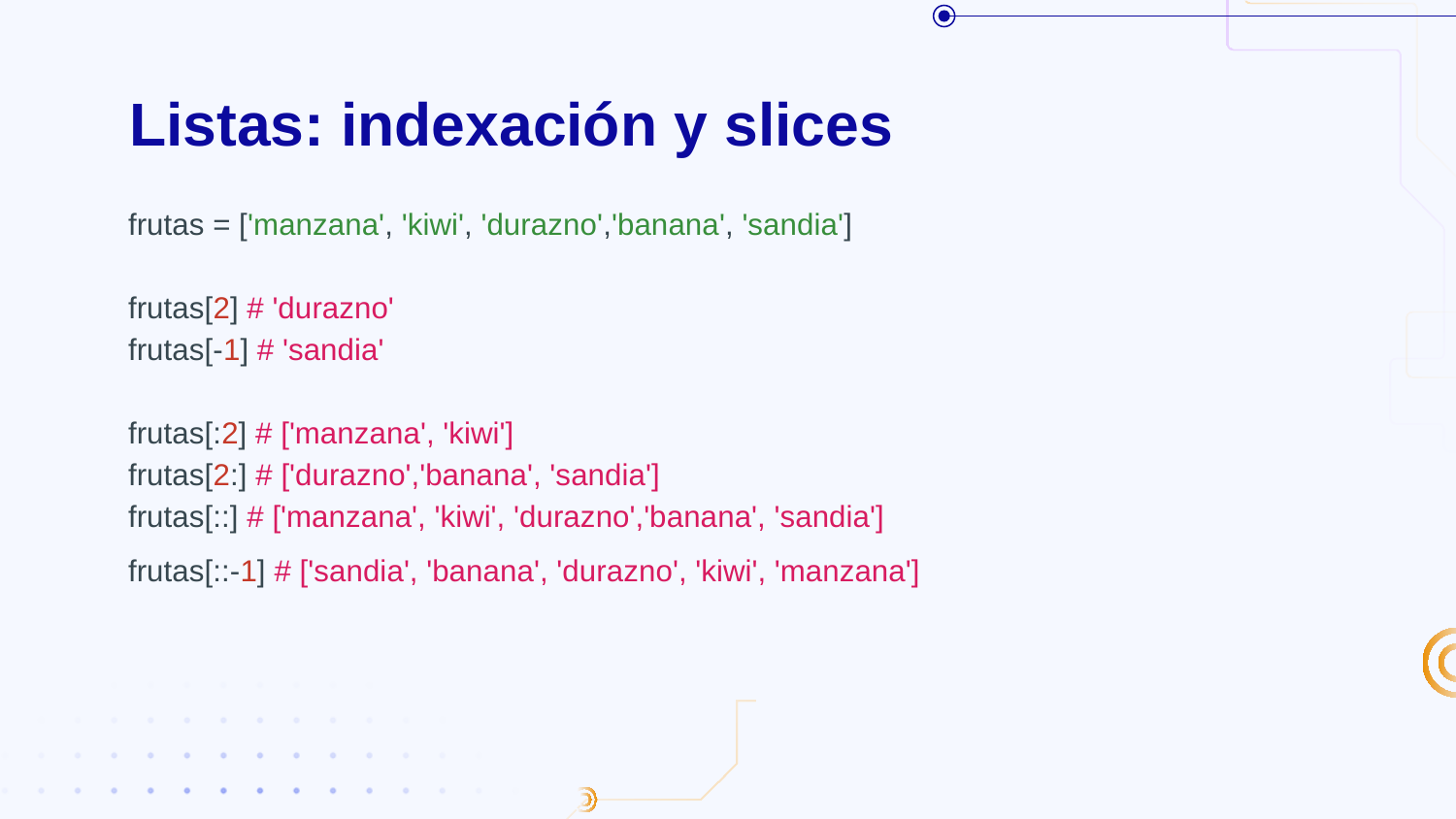

# Listas: indexación y slices
frutas = ['manzana', 'kiwi', 'durazno','banana', 'sandia']

frutas[2] # 'durazno'
frutas[-1] # 'sandia'

frutas[:2] # ['manzana', 'kiwi']
frutas[2:] # ['durazno','banana', 'sandia']
frutas[::] # ['manzana', 'kiwi', 'durazno','banana', 'sandia']
frutas[::-1] # ['sandia', 'banana', 'durazno', 'kiwi', 'manzana']